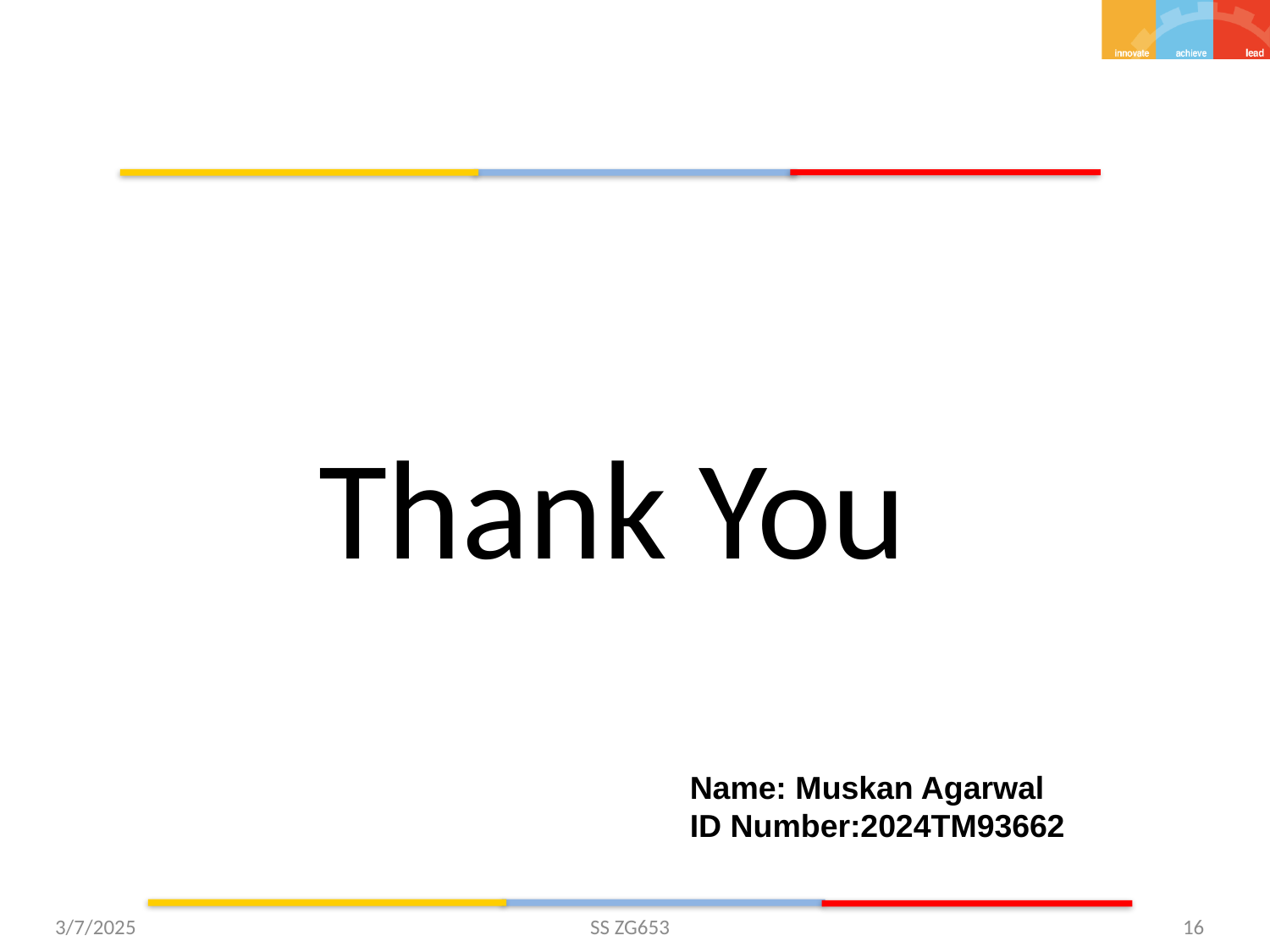

# Thank You
Name: Muskan Agarwal
ID Number:2024TM93662

3/7/2025
SS ZG653
16